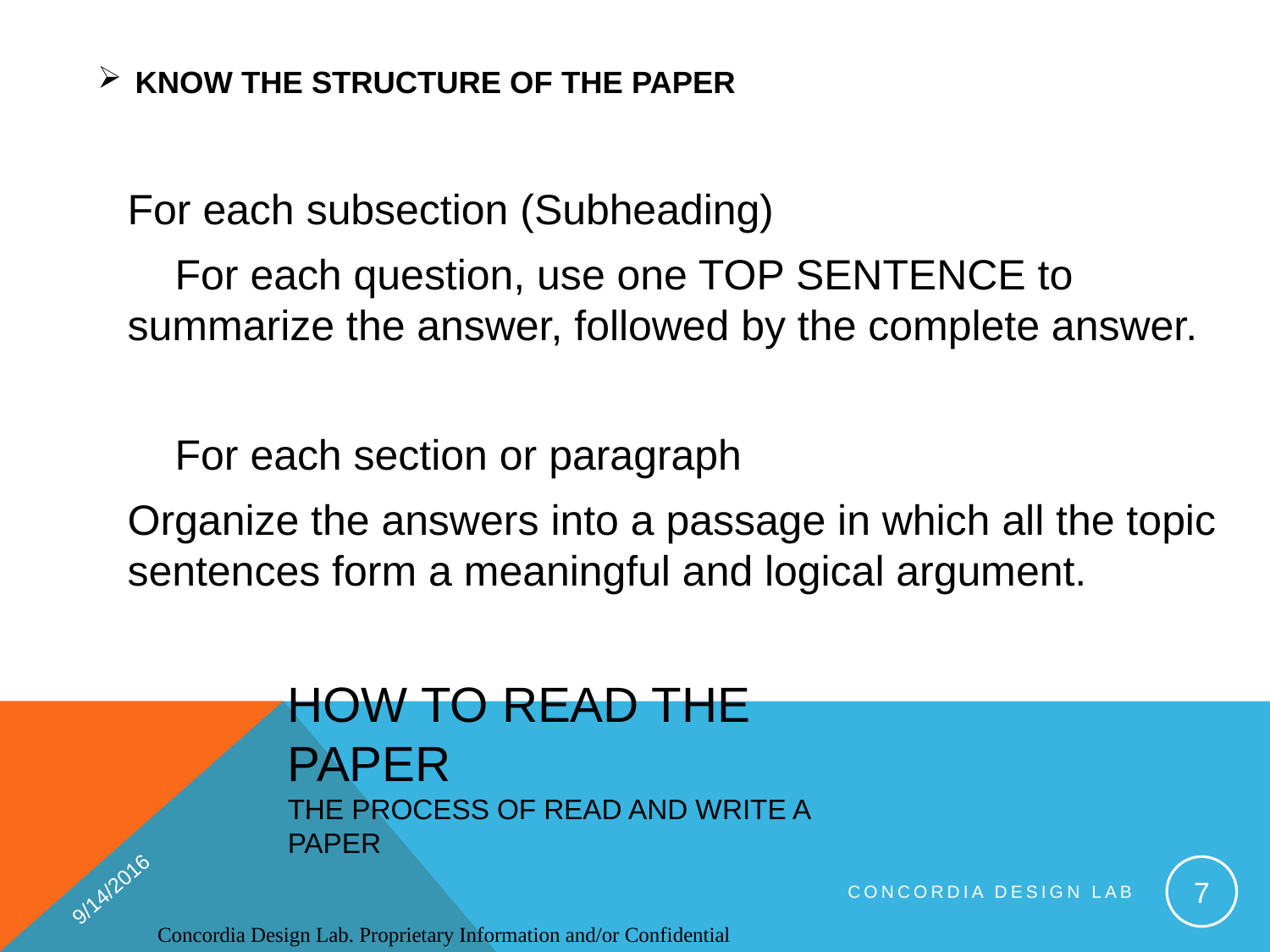

KNOW THE STRUCTURE OF THE PAPER

For each subsection (Subheading)
    For each question, use one TOP SENTENCE to summarize the answer, followed by the complete answer.

    For each section or paragraph
Organize the answers into a passage in which all the topic sentences form a meaningful and logical argument.
# HOW TO READ the PAPER The process of read and write a paper
9/14/2016
7
Concordia Design Lab
Concordia Design Lab. Proprietary Information and/or Confidential